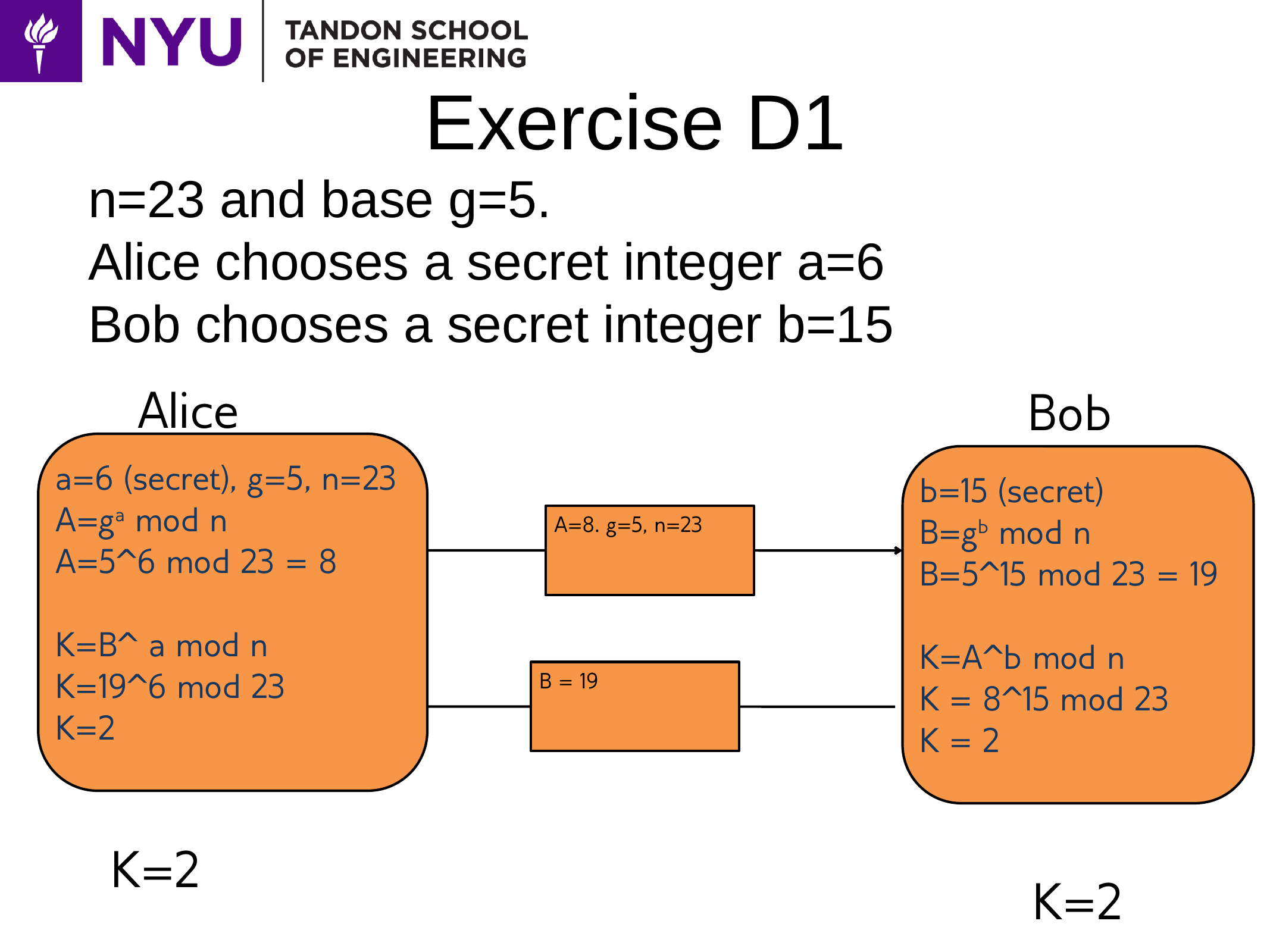

# Exercise D1
n=23 and base g=5.
Alice chooses a secret integer a=6
Bob chooses a secret integer b=15
Alice
Bob
a=6 (secret), g=5, n=23
A=ga mod n
A=5^6 mod 23 = 8

K=B^ a mod n
K=19^6 mod 23
K=2
b=15 (secret)
B=gb mod n
B=5^15 mod 23 = 19

K=A^b mod n
K = 8^15 mod 23
K = 2
A=8. g=5, n=23
B = 19
K=2
K=2